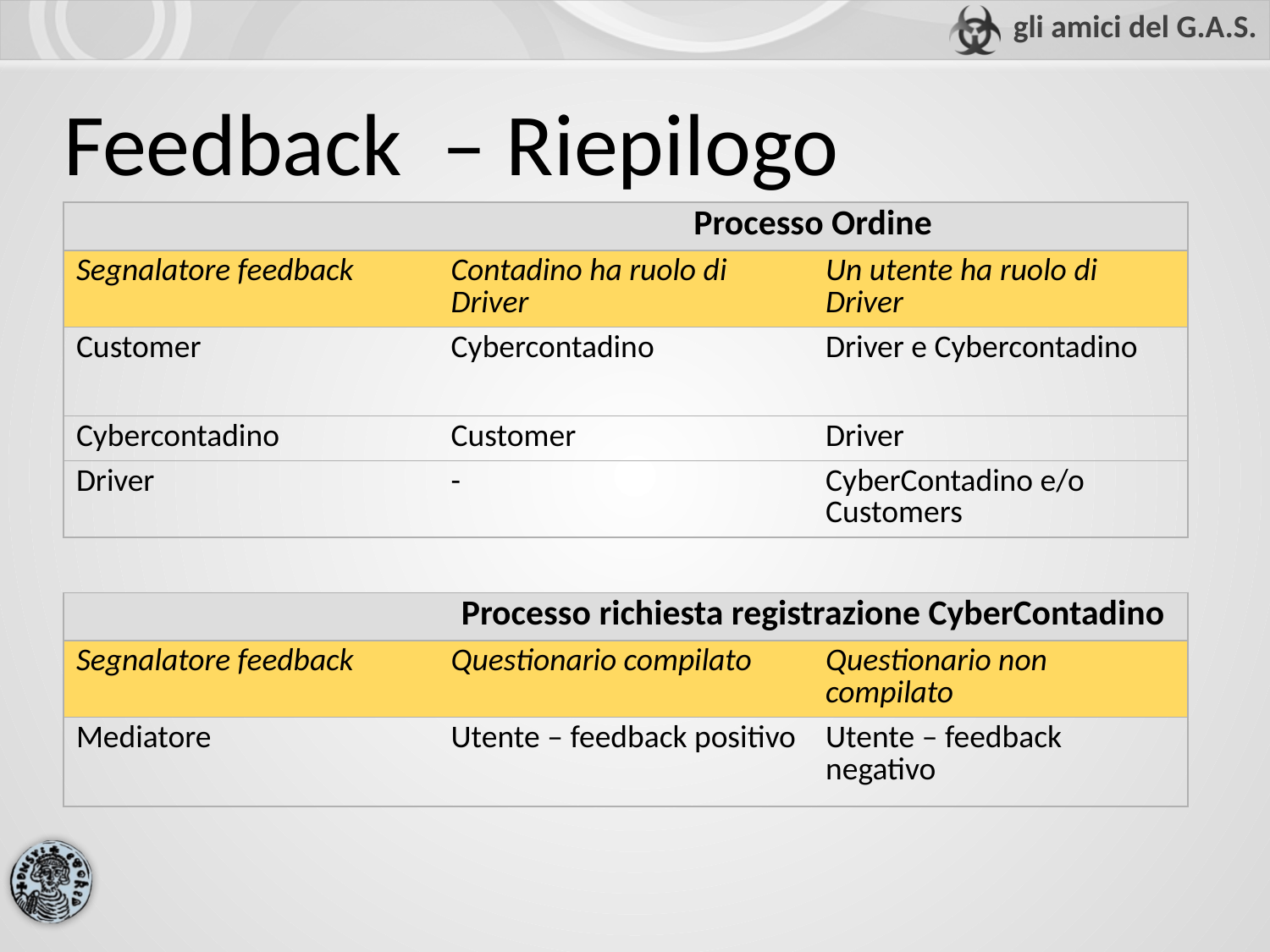

# Feedback  – Riepilogo
|  | Processo Ordine |  |
| --- | --- | --- |
| Segnalatore feedback | Contadino ha ruolo di Driver | Un utente ha ruolo di Driver |
| Customer | Cybercontadino | Driver e Cybercontadino |
| Cybercontadino | Customer | Driver |
| Driver | - | CyberContadino e/o Customers |
|  | Processo richiesta registrazione CyberContadino |  |
| --- | --- | --- |
| Segnalatore feedback | Questionario compilato | Questionario non compilato |
| Mediatore | Utente – feedback positivo | Utente – feedback negativo |